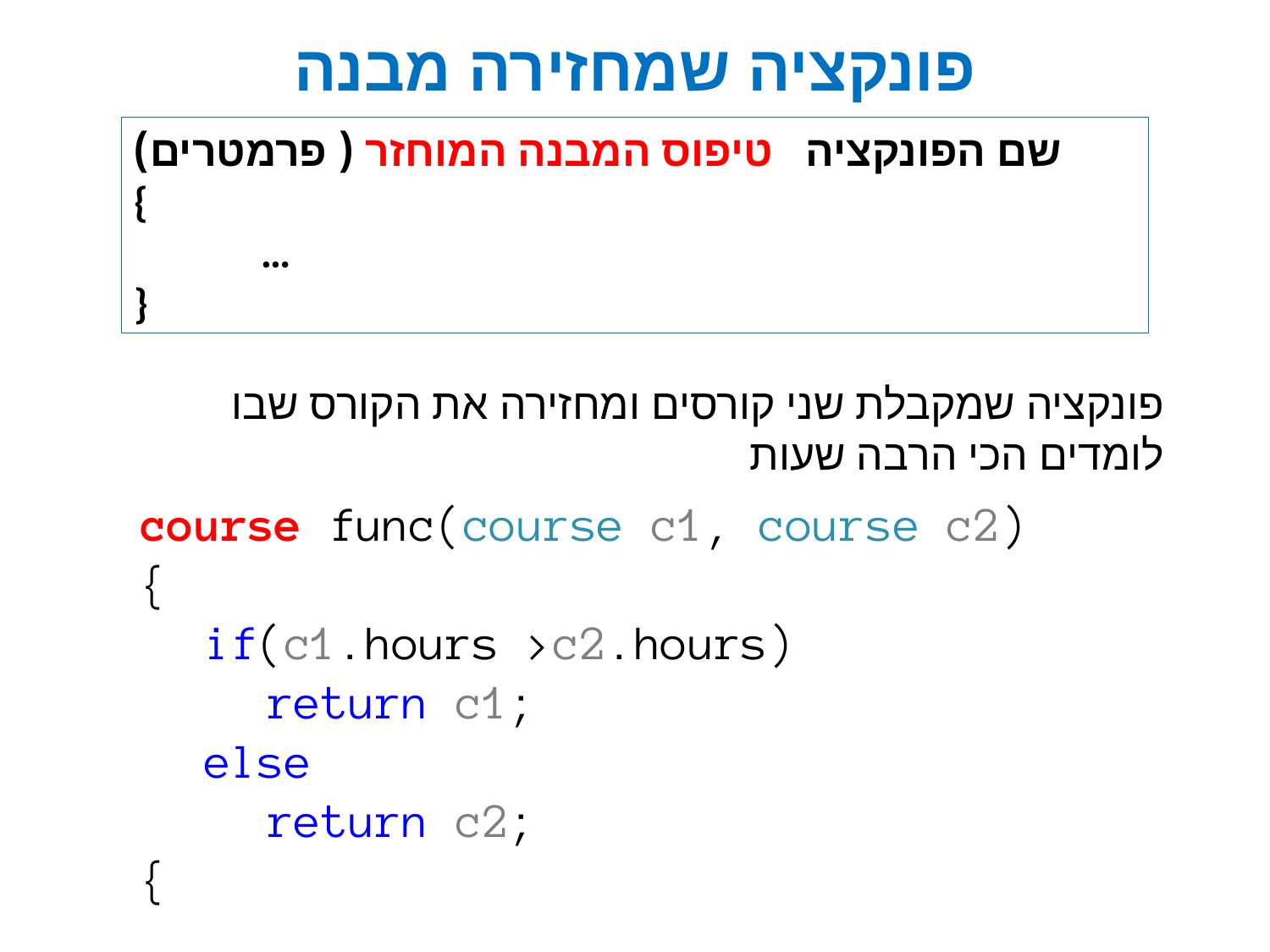

# פונקציה שמחזירה מבנה
שם הפונקציה   טיפוס המבנה המוחזר ( פרמטרים)
{
	…
}
פונקציה שמקבלת שני קורסים ומחזירה את הקורס שבו לומדים הכי הרבה שעות
course func(course c1, course c2)
{
if(c1.hours >c2.hours)
return c1;
else
return c2;
{